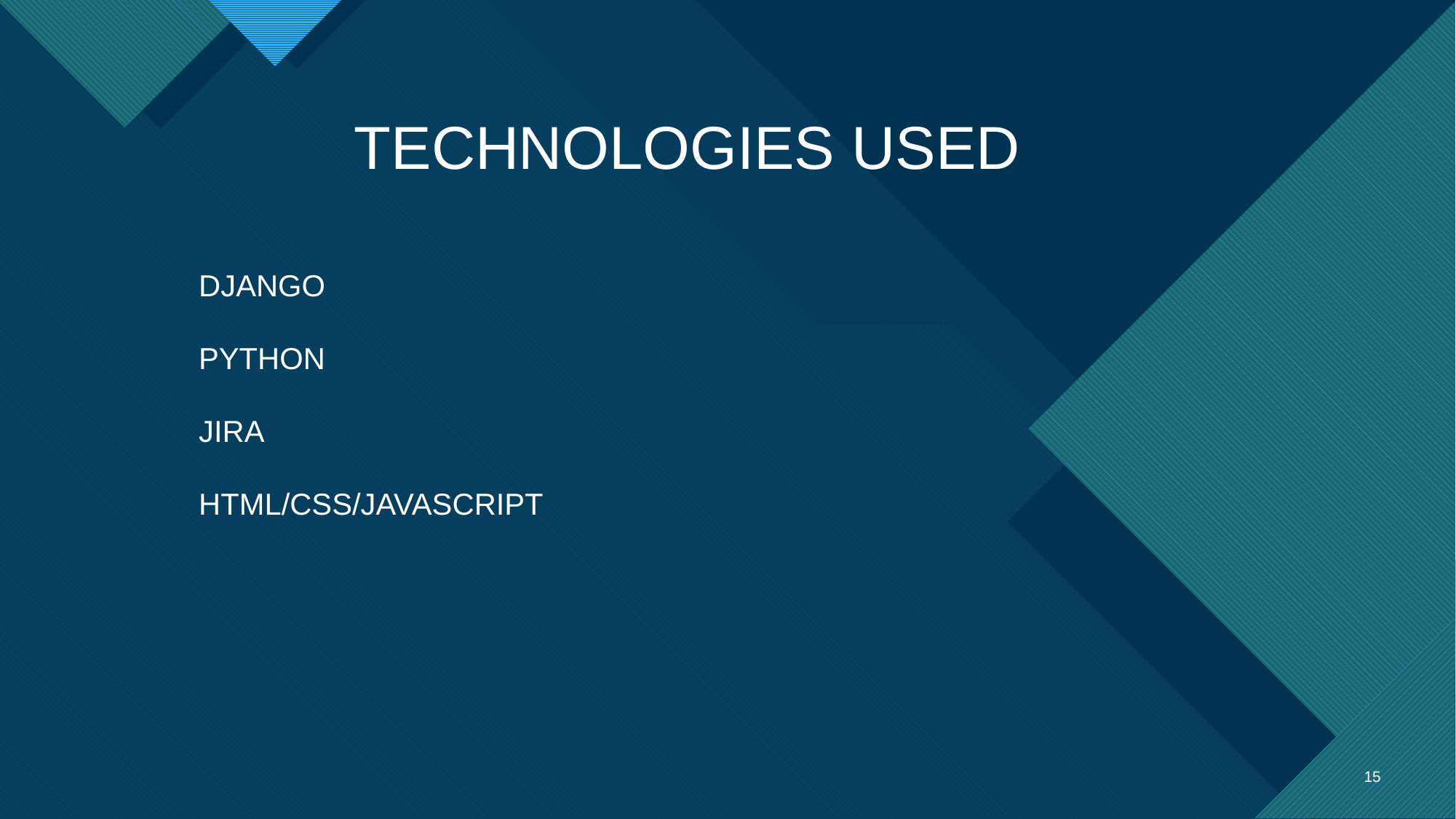

TECHNOLOGIES USED
DJANGO

PYTHON

JIRA

HTML/CSS/JAVASCRIPT

15